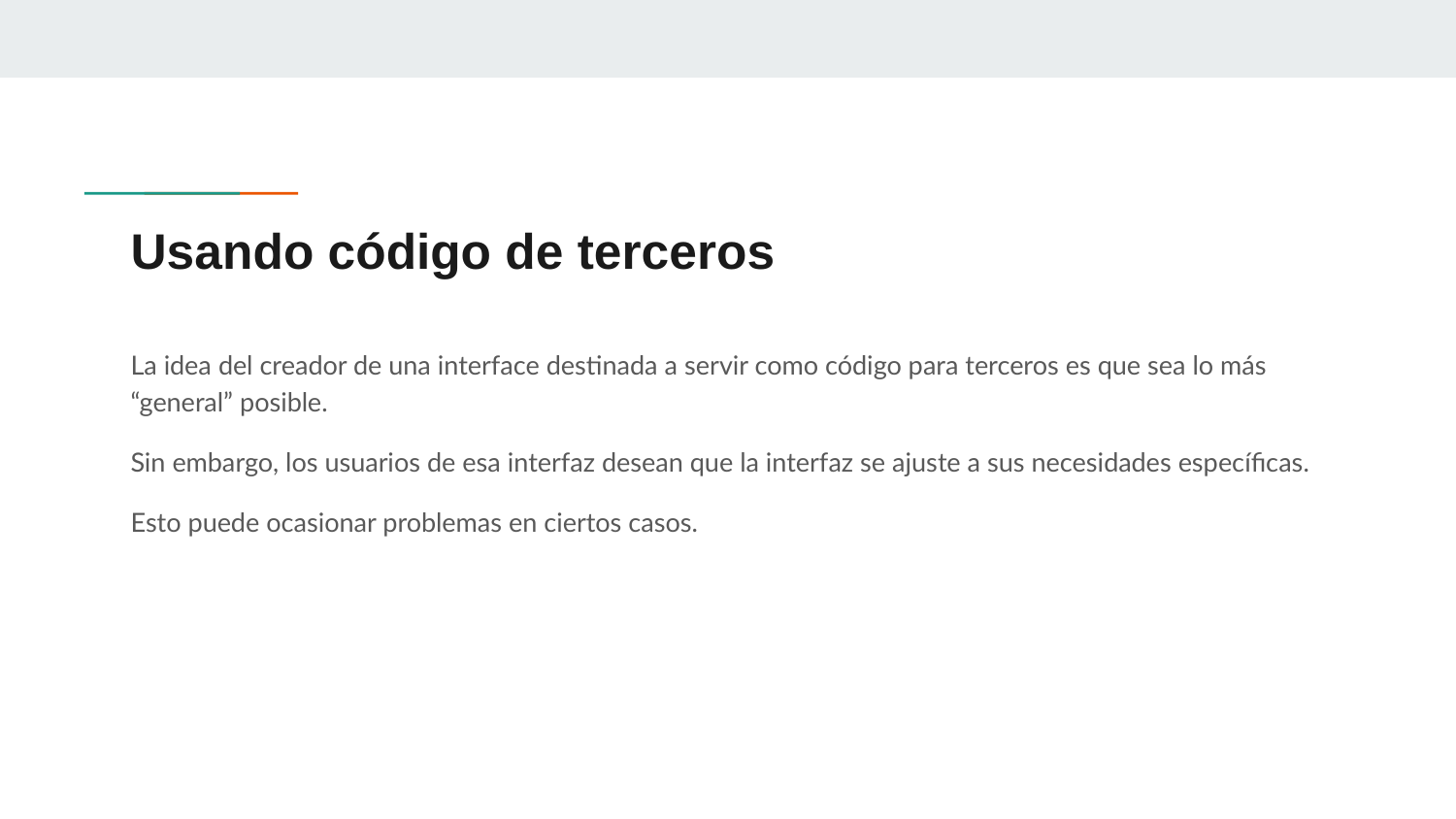

# Usando código de terceros
La idea del creador de una interface destinada a servir como código para terceros es que sea lo más “general” posible.
Sin embargo, los usuarios de esa interfaz desean que la interfaz se ajuste a sus necesidades específicas.
Esto puede ocasionar problemas en ciertos casos.